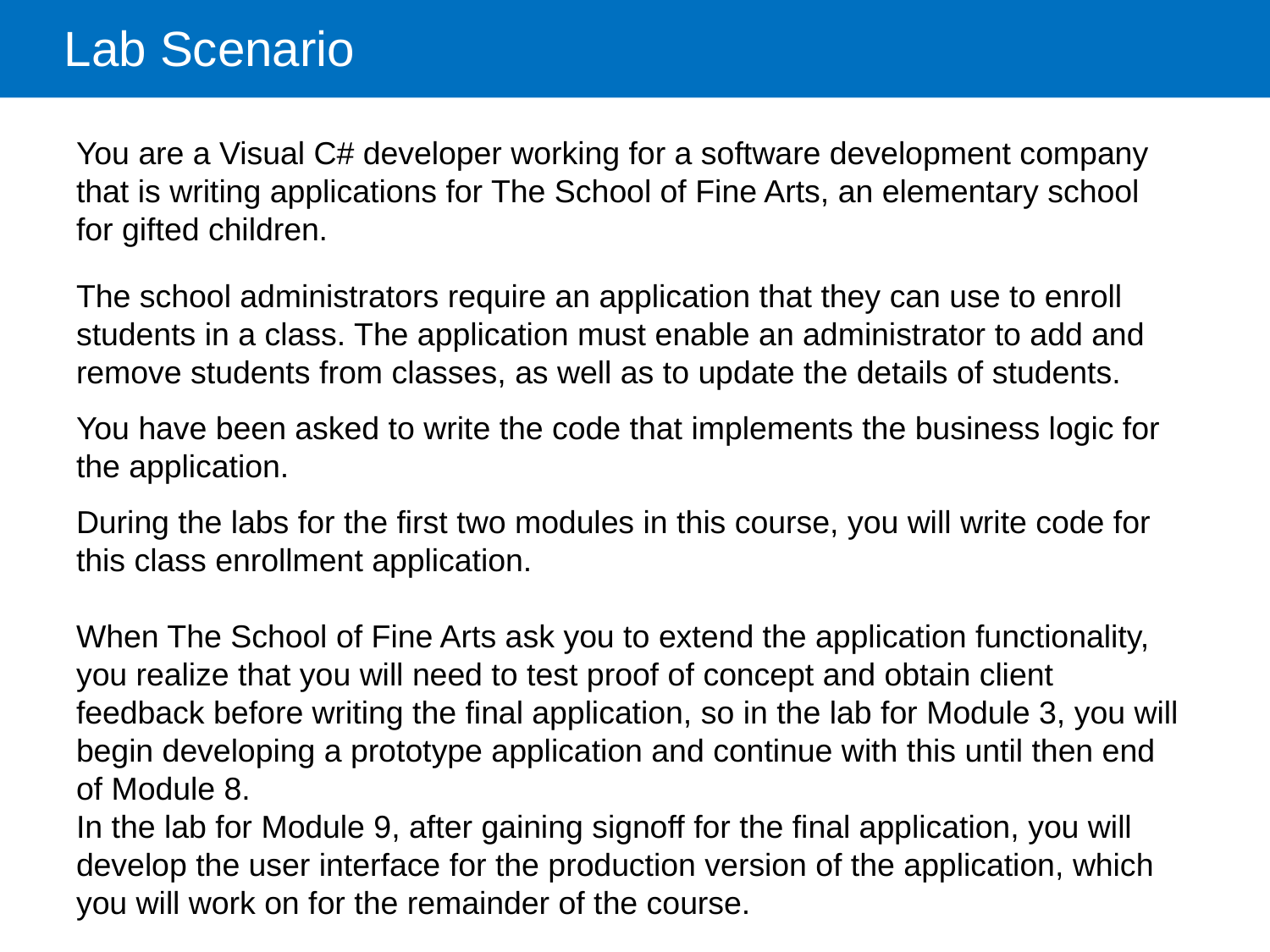

# Lab Scenario
You are a Visual C# developer working for a software development company that is writing applications for The School of Fine Arts, an elementary school for gifted children.
The school administrators require an application that they can use to enroll students in a class. The application must enable an administrator to add and remove students from classes, as well as to update the details of students.
You have been asked to write the code that implements the business logic for the application.
During the labs for the first two modules in this course, you will write code for this class enrollment application.

When The School of Fine Arts ask you to extend the application functionality, you realize that you will need to test proof of concept and obtain client feedback before writing the final application, so in the lab for Module 3, you will begin developing a prototype application and continue with this until then end of Module 8.
In the lab for Module 9, after gaining signoff for the final application, you will develop the user interface for the production version of the application, which you will work on for the remainder of the course.